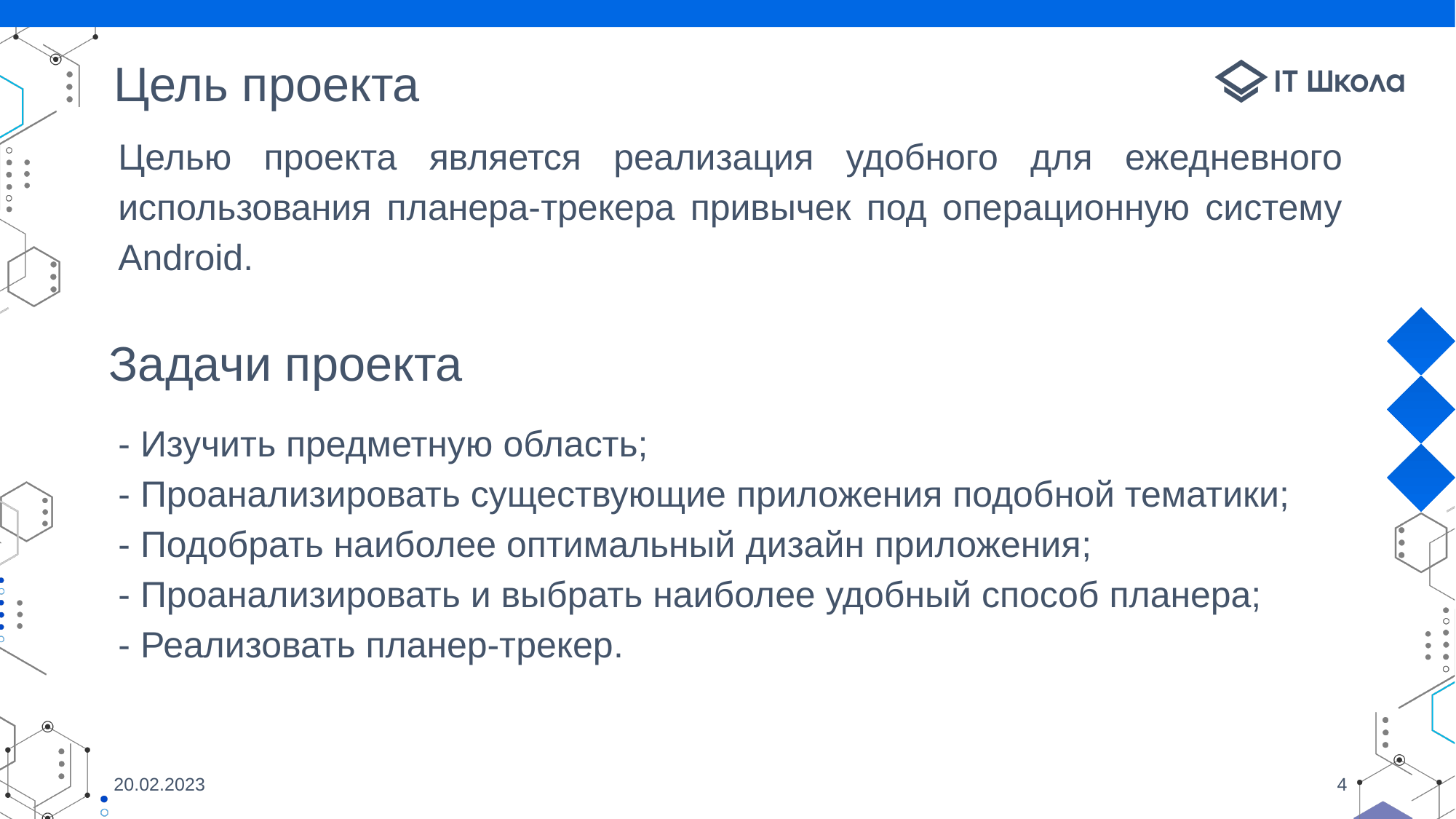

# Цель проекта
Целью проекта является реализация удобного для ежедневного использования планера-трекера привычек под операционную систему Android.
Задачи проекта
- Изучить предметную область;
- Проанализировать существующие приложения подобной тематики;
- Подобрать наиболее оптимальный дизайн приложения;
- Проанализировать и выбрать наиболее удобный способ планера;
- Реализовать планер-трекер.

20.02.2023
4